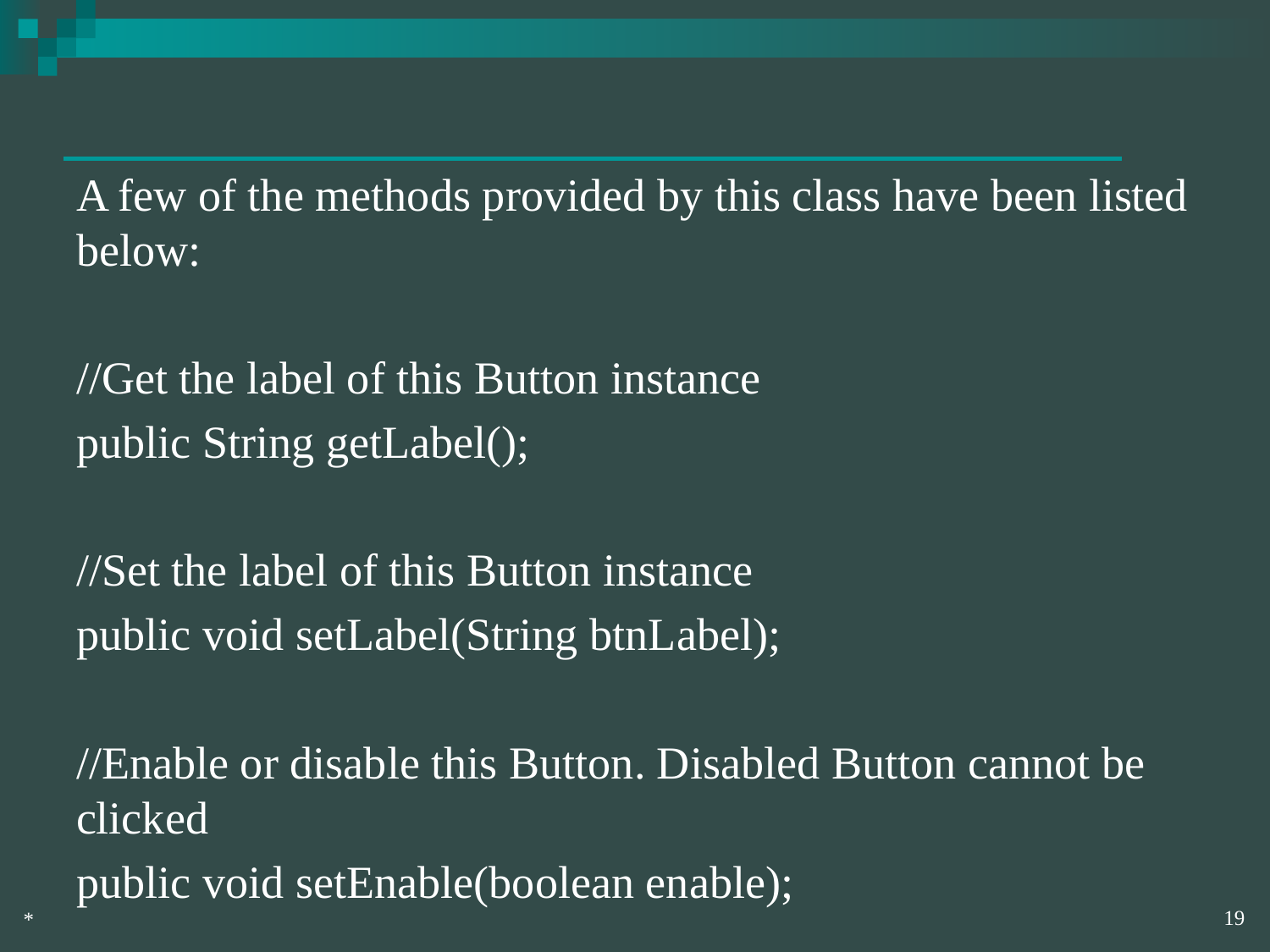

A few of the methods provided by this class have been listed below:

//Get the label of this Button instance
public String getLabel();

//Set the label of this Button instance
public void setLabel(String btnLabel);

//Enable or disable this Button. Disabled Button cannot be clicked
public void setEnable(boolean enable);
19